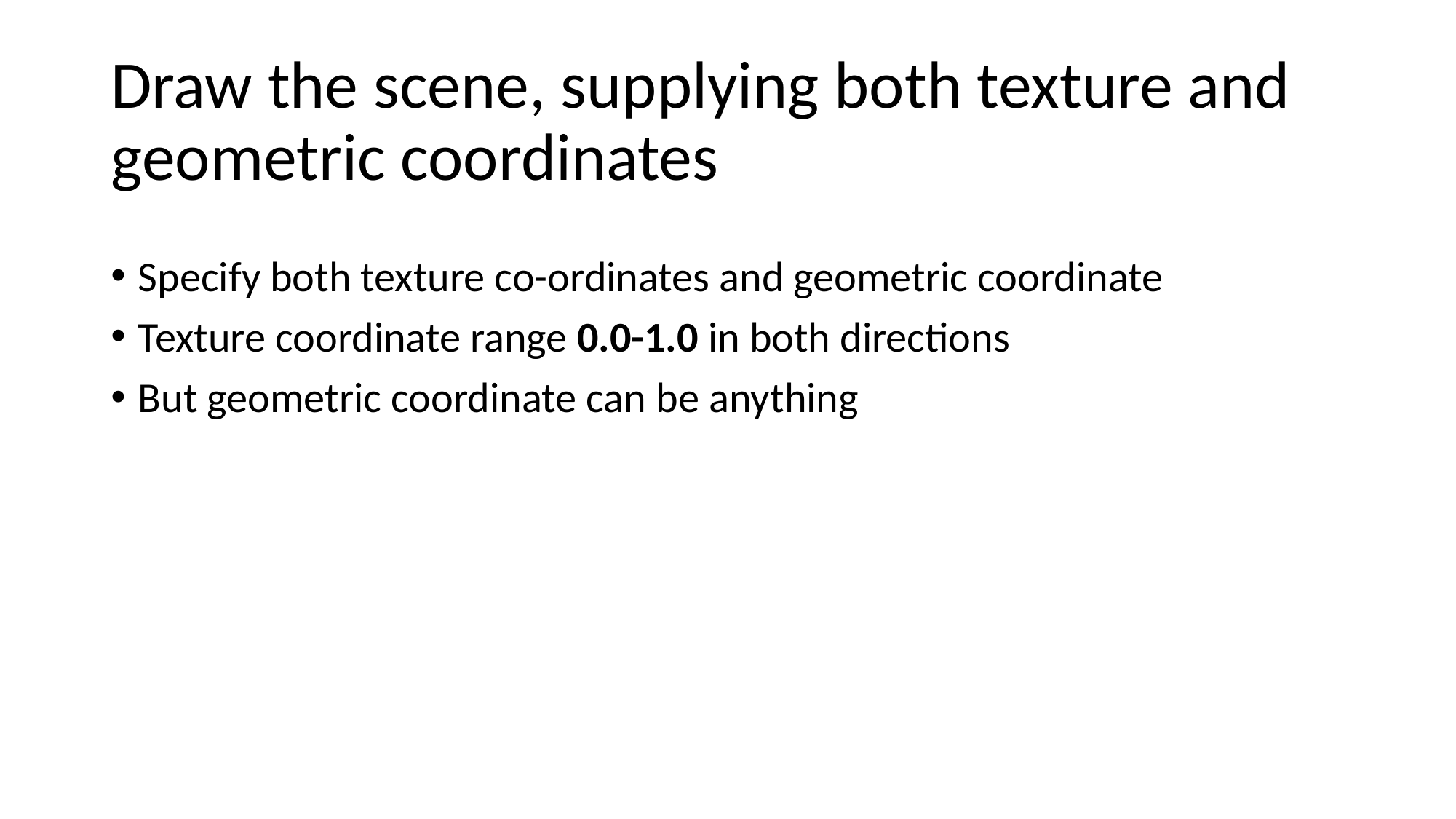

# Draw the scene, supplying both texture and geometric coordinates
Specify both texture co-ordinates and geometric coordinate
Texture coordinate range 0.0-1.0 in both directions
But geometric coordinate can be anything